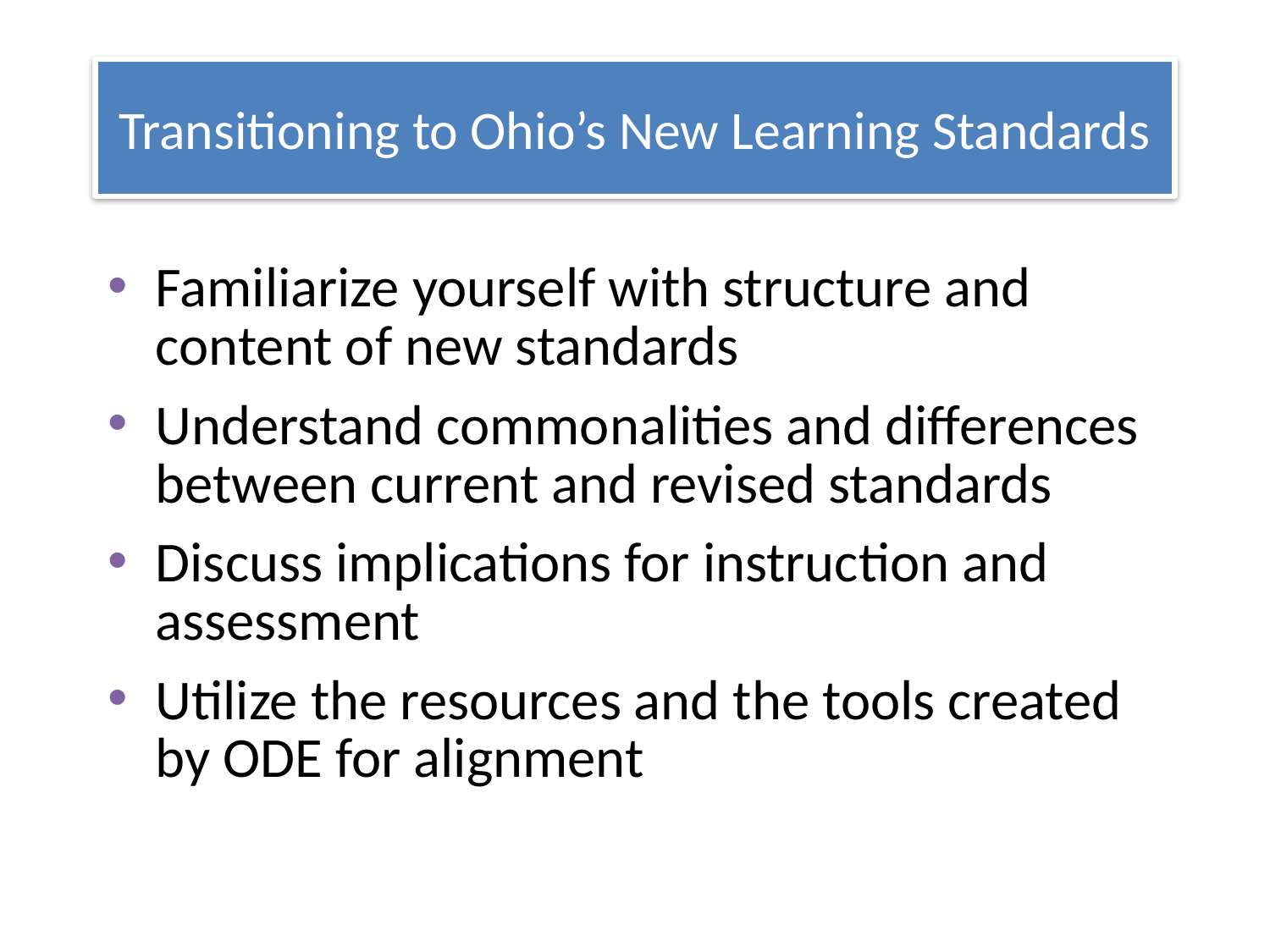

# Transitioning to Ohio’s New Learning Standards
Familiarize yourself with structure and content of new standards
Understand commonalities and differences between current and revised standards
Discuss implications for instruction and assessment
Utilize the resources and the tools created by ODE for alignment